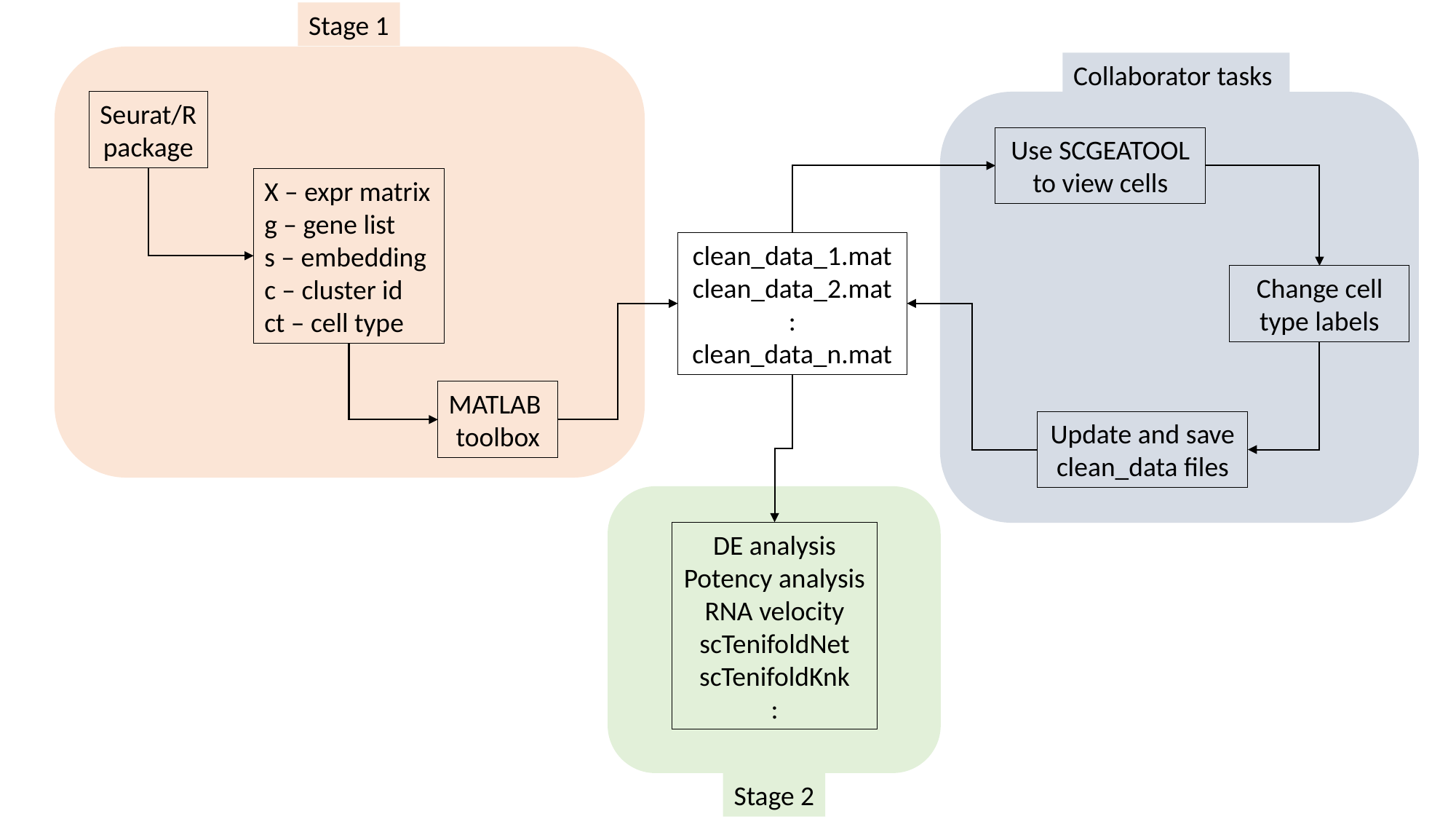

Stage 1

Collaborator tasks
Seurat/R
package

Use SCGEATOOL to view cells
X – expr matrix
g – gene list
s – embedding
c – cluster id
ct – cell type
clean_data_1.mat
clean_data_2.mat
:
clean_data_n.mat
Change cell type labels
MATLAB
toolbox
Update and save clean_data files

DE analysis
Potency analysis
RNA velocity
scTenifoldNet
scTenifoldKnk
:
Stage 2